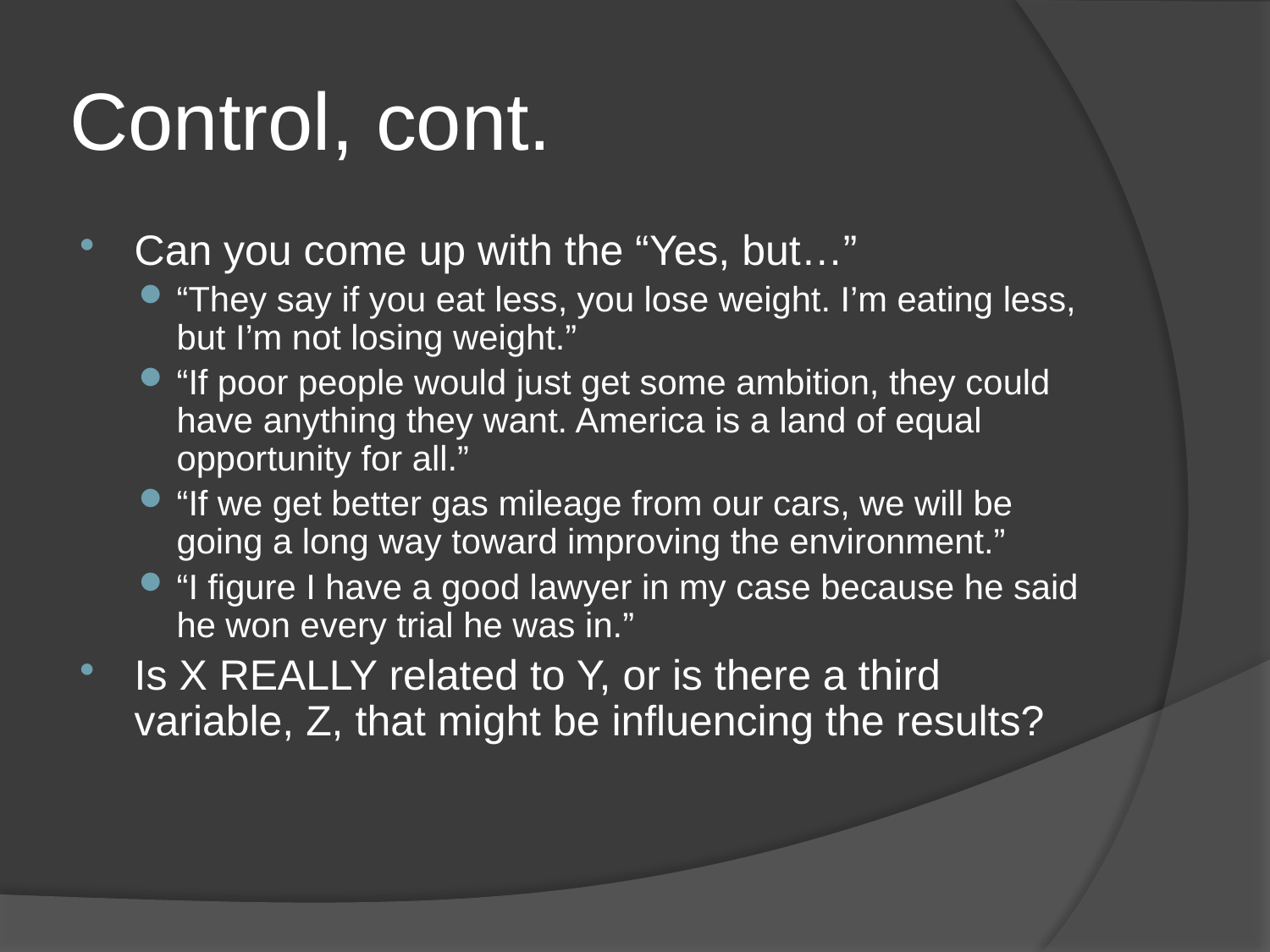

# Control, cont.
Can you come up with the “Yes, but…”
“They say if you eat less, you lose weight. I’m eating less, but I’m not losing weight.”
“If poor people would just get some ambition, they could have anything they want. America is a land of equal opportunity for all.”
“If we get better gas mileage from our cars, we will be going a long way toward improving the environment.”
“I figure I have a good lawyer in my case because he said he won every trial he was in.”
Is X REALLY related to Y, or is there a third variable, Z, that might be influencing the results?